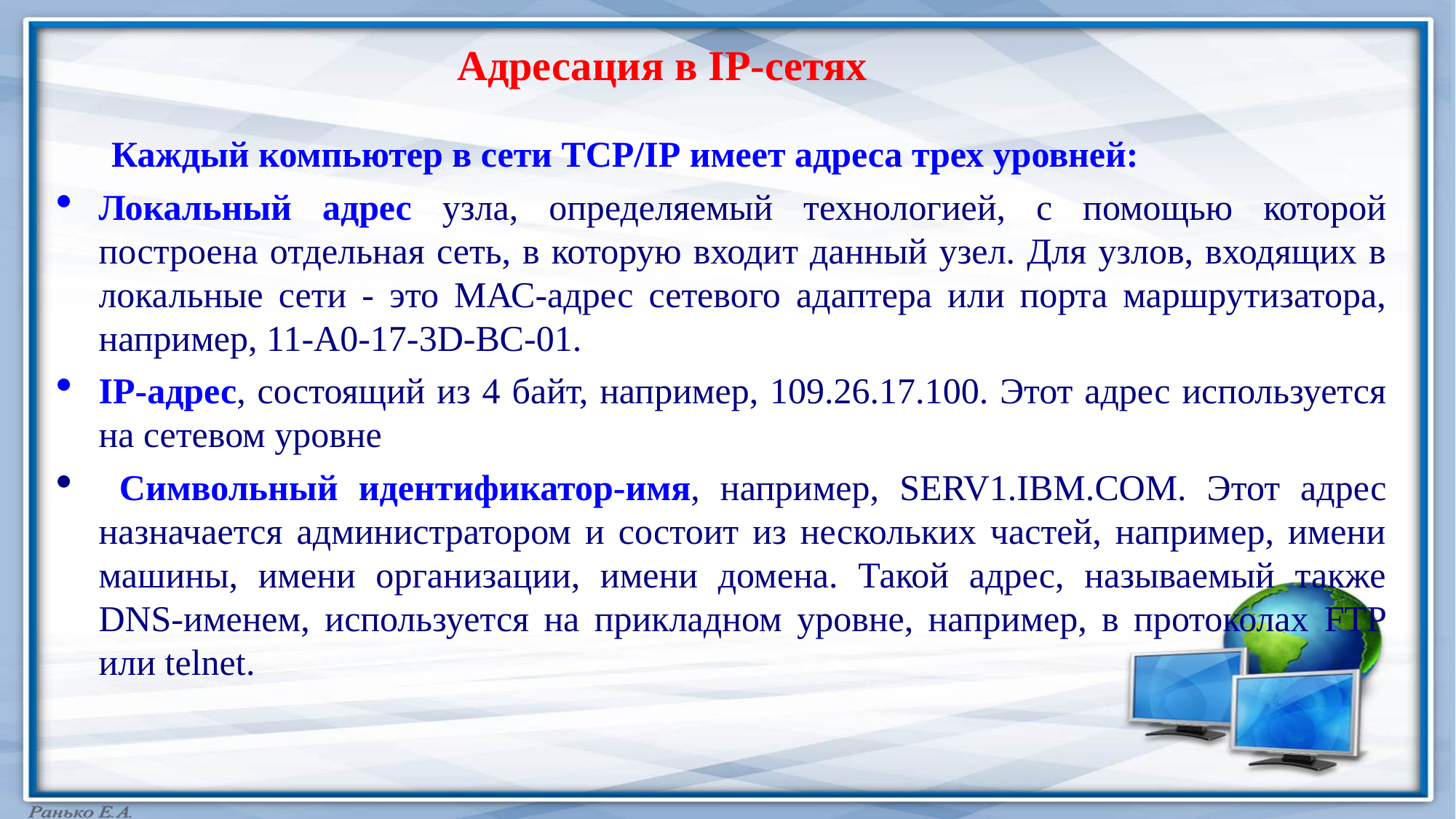

Адресация в IP-сетях
Каждый компьютер в сети TCP/IP имеет адреса трех уровней:
Локальный адрес узла, определяемый технологией, с помощью которой построена отдельная сеть, в которую входит данный узел. Для узлов, входящих в локальные сети - это МАС-адрес сетевого адаптера или порта маршрутизатора, например, 11-А0-17-3D-BC-01.
IP-адрес, состоящий из 4 байт, например, 109.26.17.100. Этот адрес используется на сетевом уровне
 Символьный идентификатор-имя, например, SERV1.IBM.COM. Этот адрес назначается администратором и состоит из нескольких частей, например, имени машины, имени организации, имени домена. Такой адрес, называемый также DNS-именем, используется на прикладном уровне, например, в протоколах FTP или telnet.